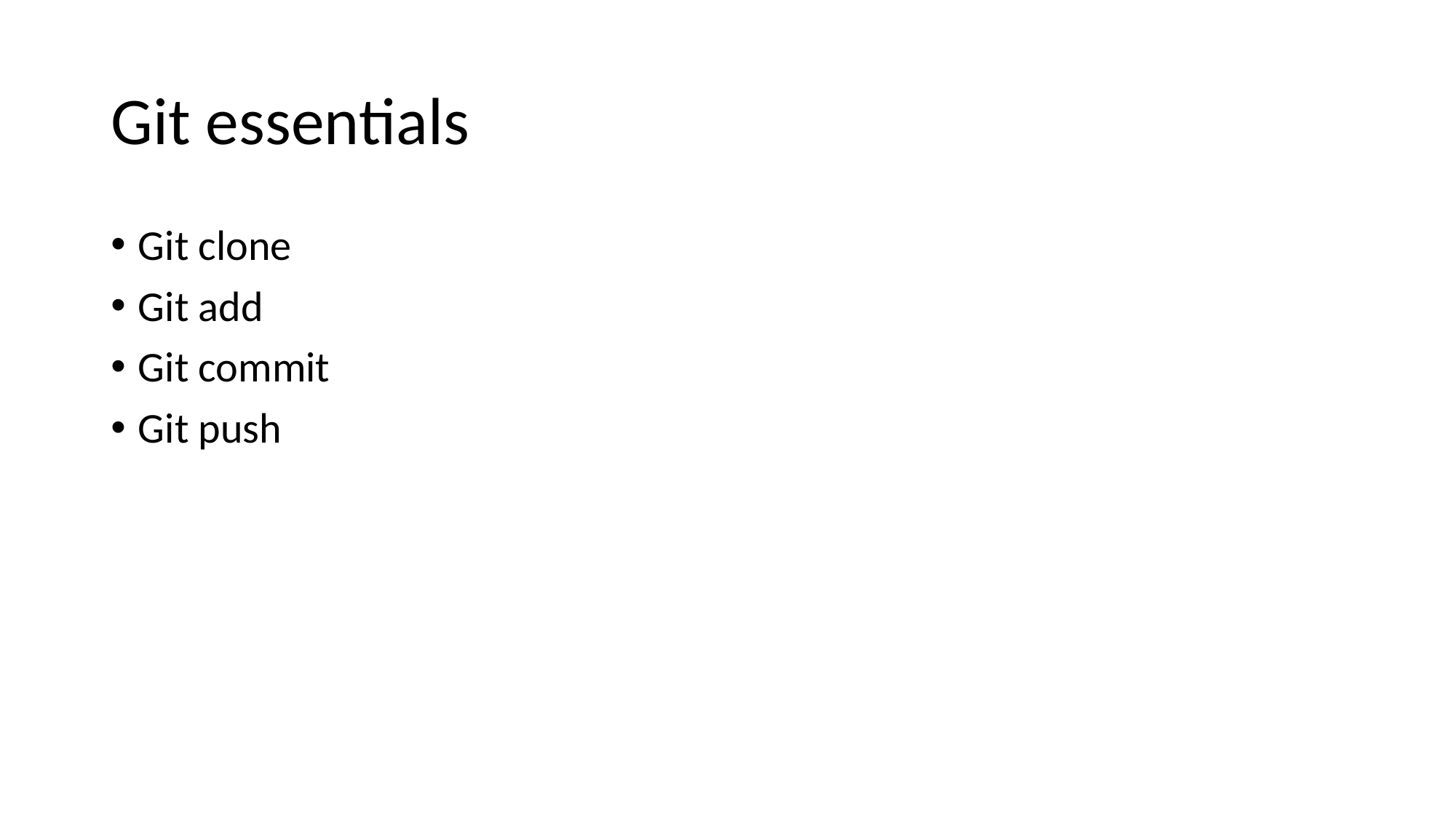

# Git essentials
Git clone
Git add
Git commit
Git push